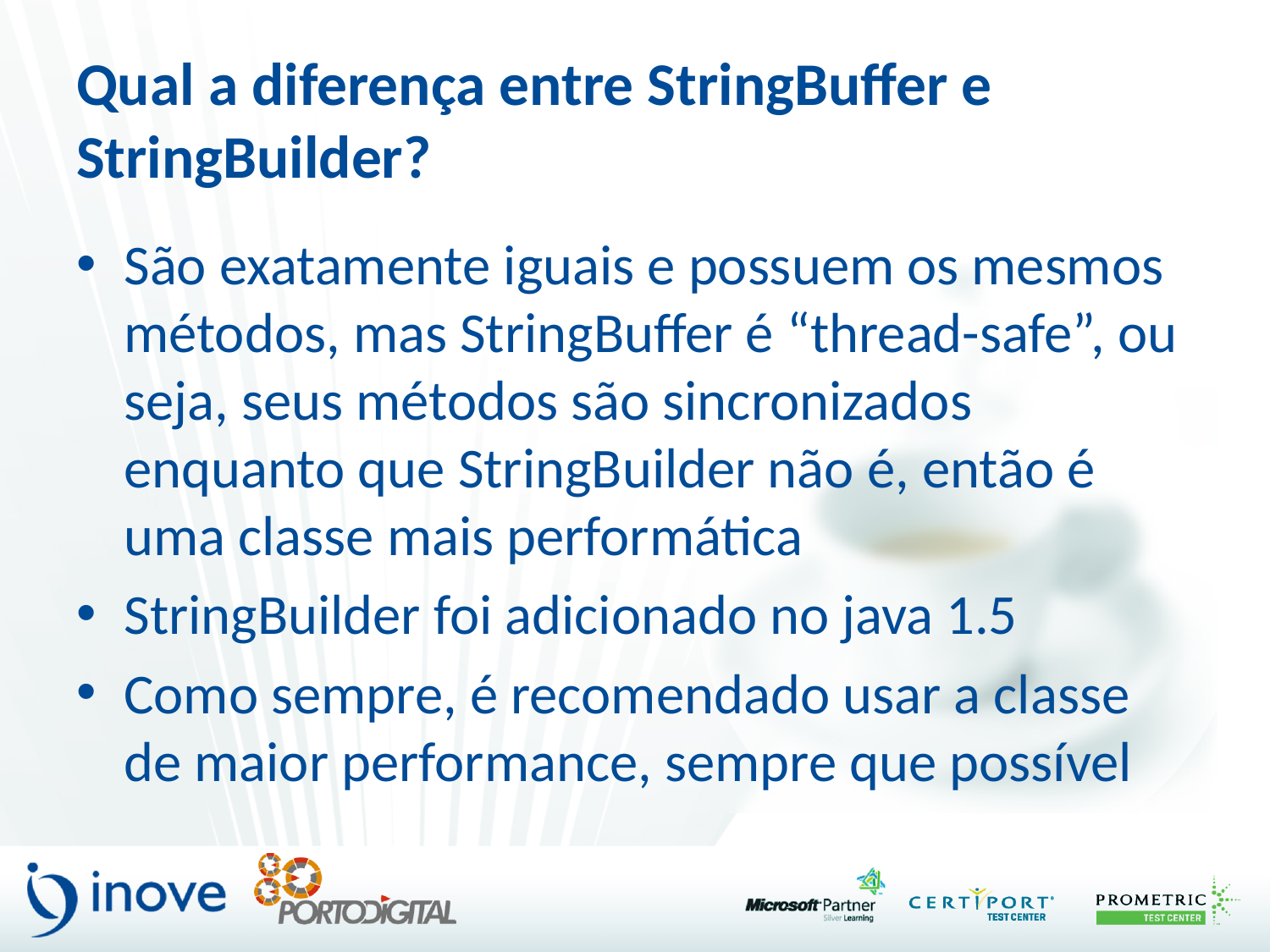

# Qual a diferença entre StringBuffer e StringBuilder?
São exatamente iguais e possuem os mesmos métodos, mas StringBuffer é “thread-safe”, ou seja, seus métodos são sincronizados enquanto que StringBuilder não é, então é uma classe mais performática
StringBuilder foi adicionado no java 1.5
Como sempre, é recomendado usar a classe de maior performance, sempre que possível